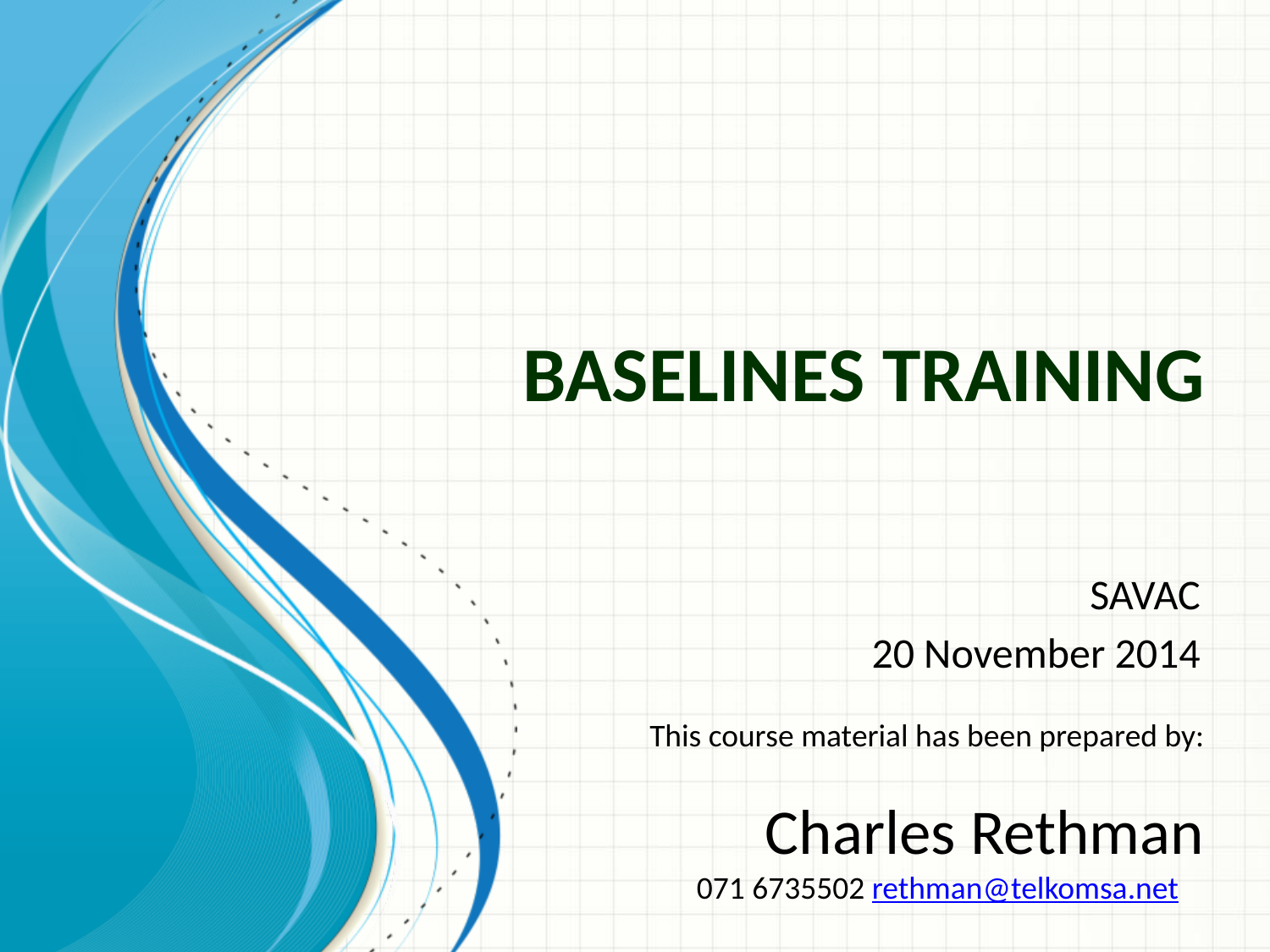

# Baselines Training
SAVAC
20 November 2014
This course material has been prepared by:

Charles Rethman
071 6735502 rethman@telkomsa.net